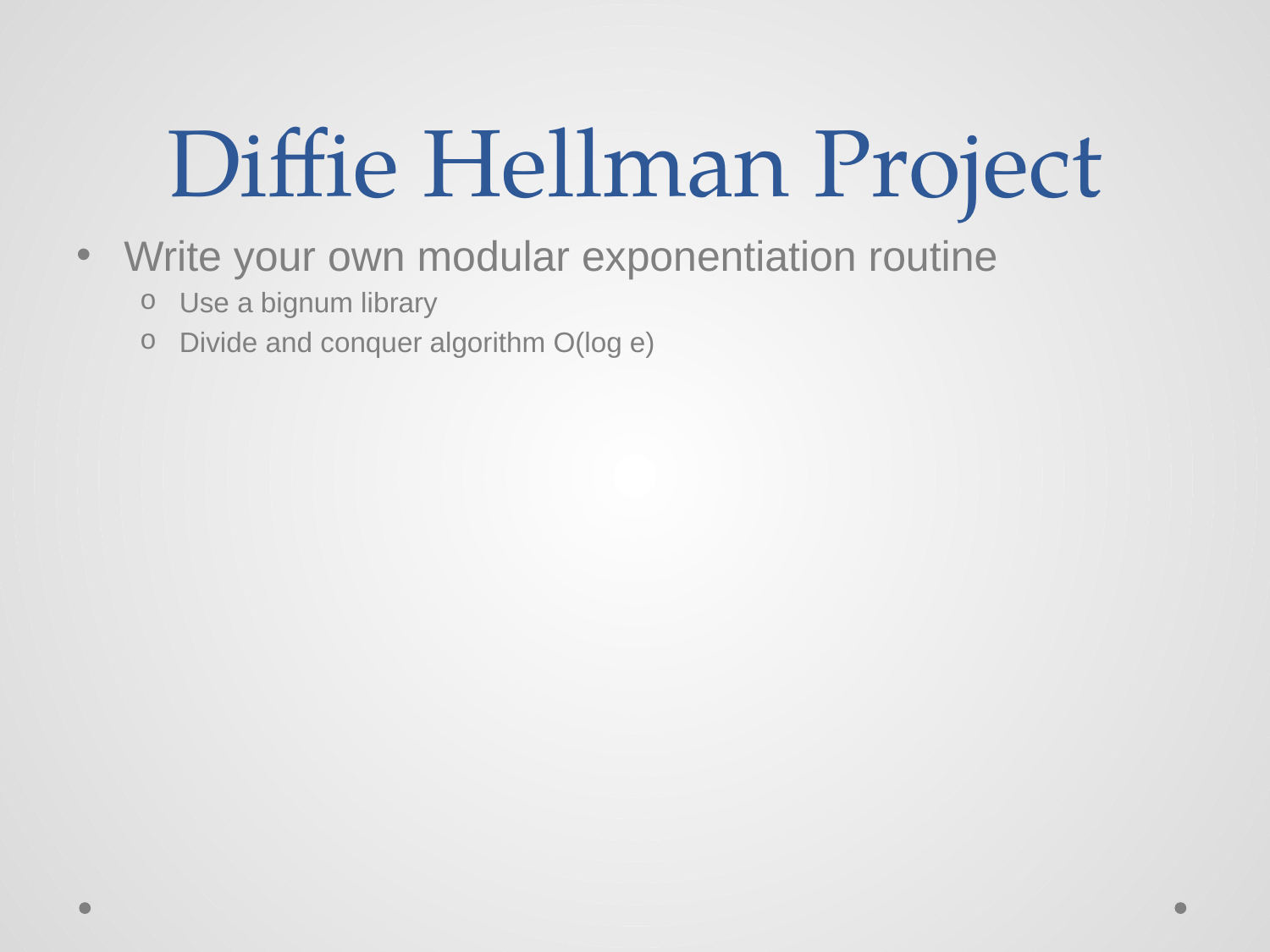

# Diffie Hellman Project
Write your own modular exponentiation routine
Use a bignum library
Divide and conquer algorithm O(log e)